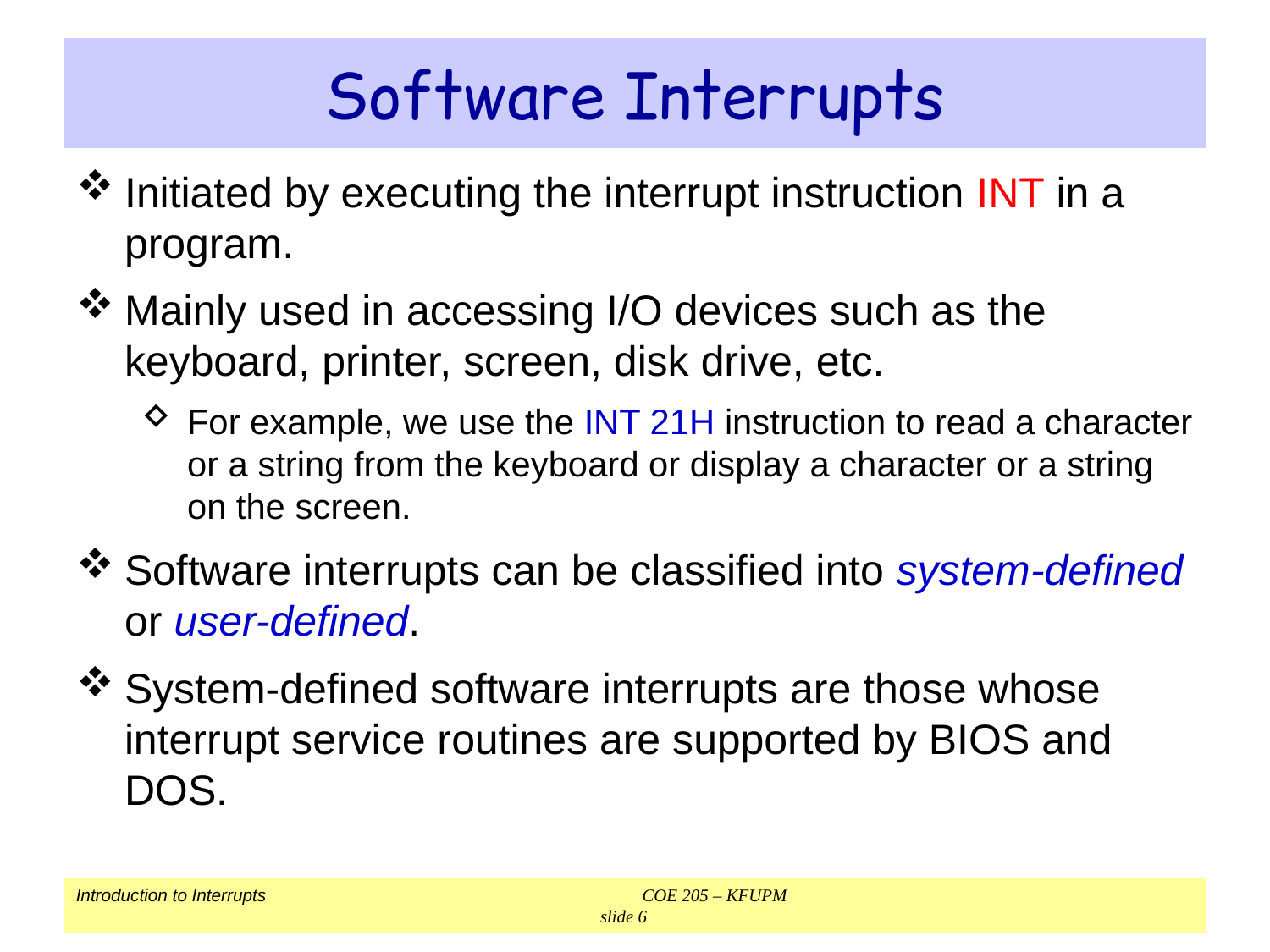

# Software Interrupts
Initiated by executing the interrupt instruction INT in a program.
Mainly used in accessing I/O devices such as the keyboard, printer, screen, disk drive, etc.
For example, we use the INT 21H instruction to read a character or a string from the keyboard or display a character or a string on the screen.
Software interrupts can be classified into system-defined or user-defined.
System-defined software interrupts are those whose interrupt service routines are supported by BIOS and DOS.